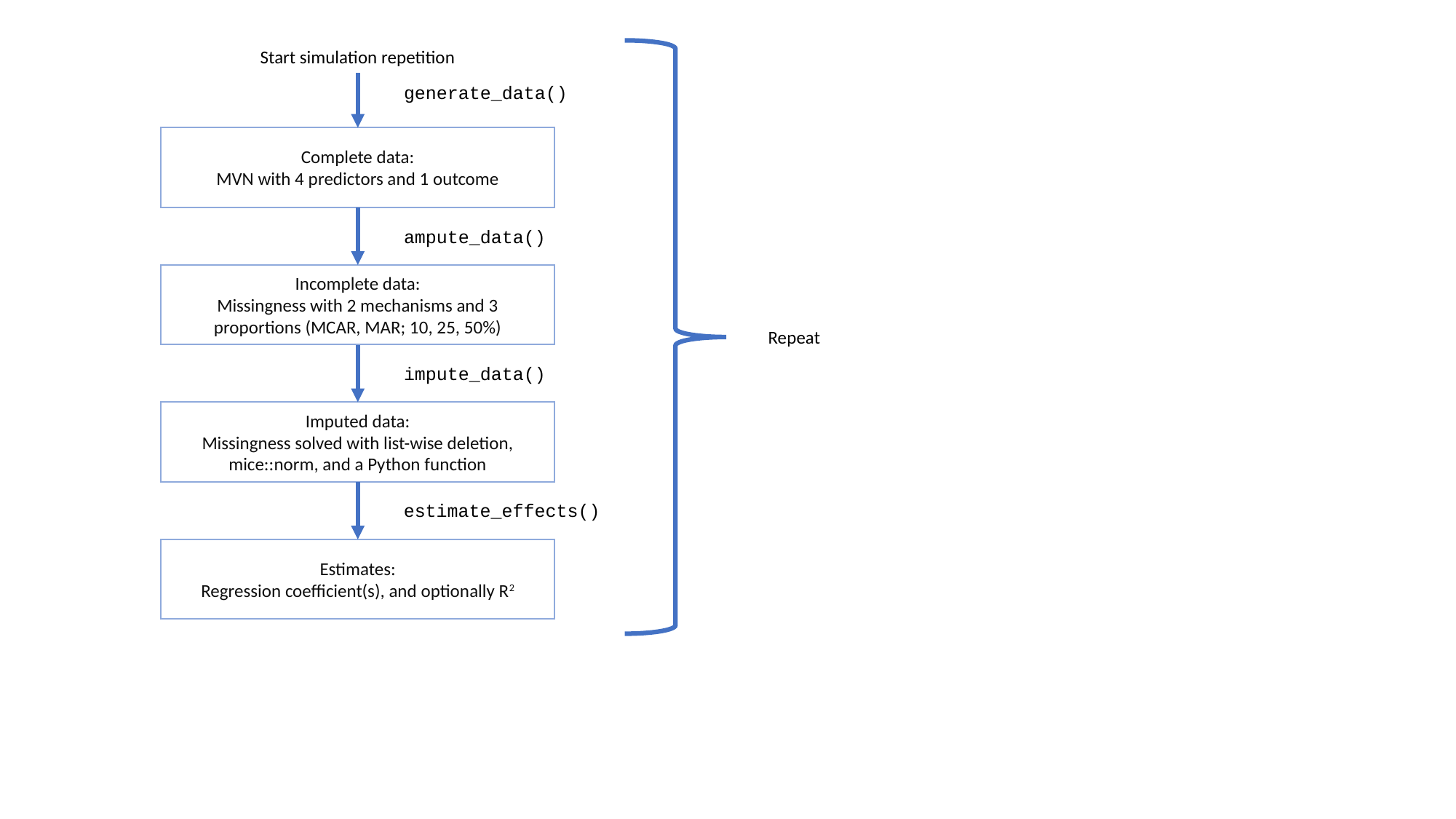

Start simulation repetition

generate_data()
Complete data:
MVN with 4 predictors and 1 outcome
ampute_data()
Incomplete data:
Missingness with 2 mechanisms and 3 proportions (MCAR, MAR; 10, 25, 50%)
Repeat
impute_data()
Imputed data:
Missingness solved with list-wise deletion, mice::norm, and a Python function
estimate_effects()
Estimates:
Regression coefficient(s), and optionally R2